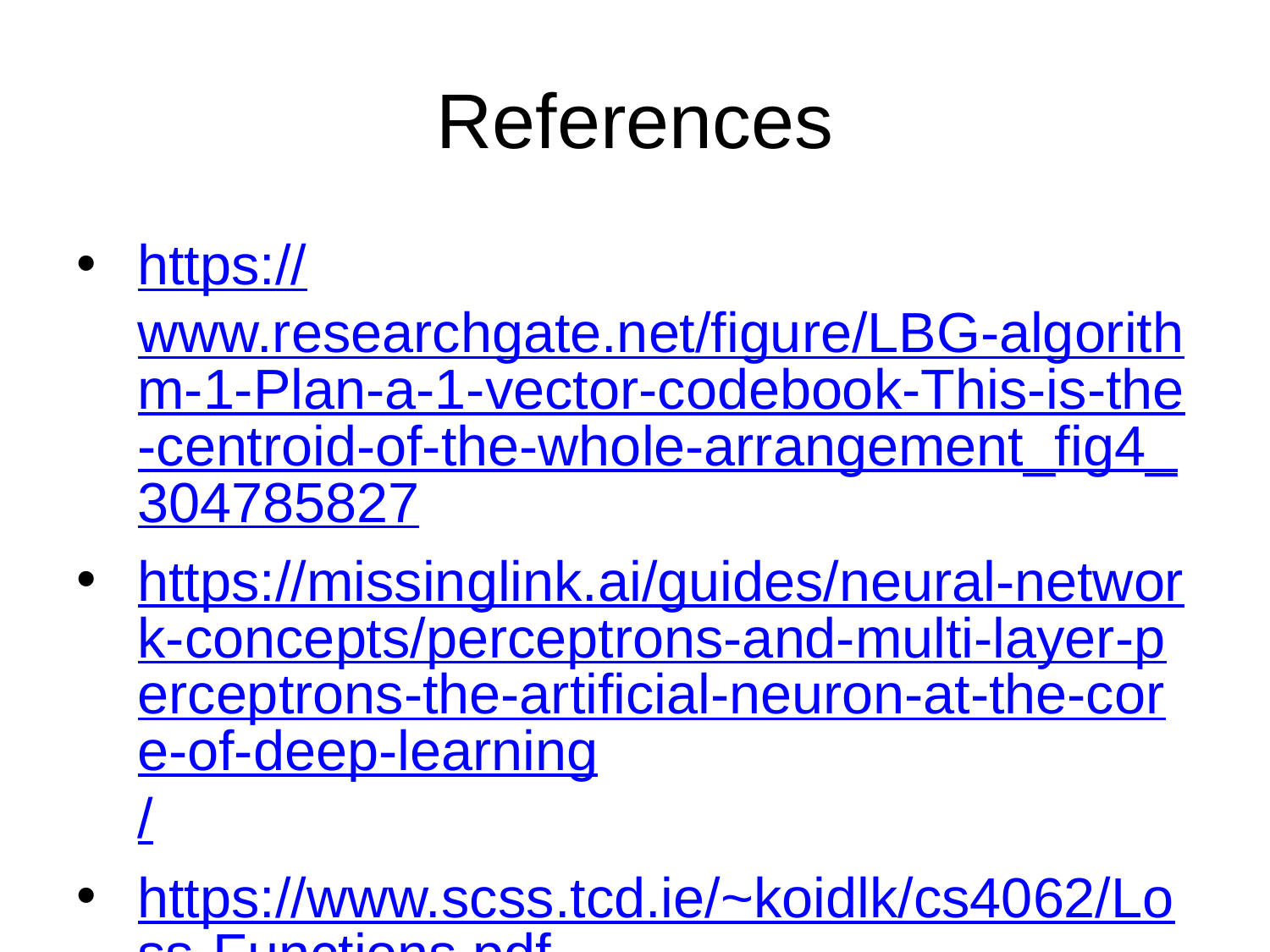

# References
https://www.researchgate.net/figure/LBG-algorithm-1-Plan-a-1-vector-codebook-This-is-the-centroid-of-the-whole-arrangement_fig4_304785827
https://missinglink.ai/guides/neural-network-concepts/perceptrons-and-multi-layer-perceptrons-the-artificial-neuron-at-the-core-of-deep-learning/
https://www.scss.tcd.ie/~koidlk/cs4062/Loss-Functions.pdf
… and see out textbooks & references of textbooks(The elements of statistical learning, Deep Learning, etcs)